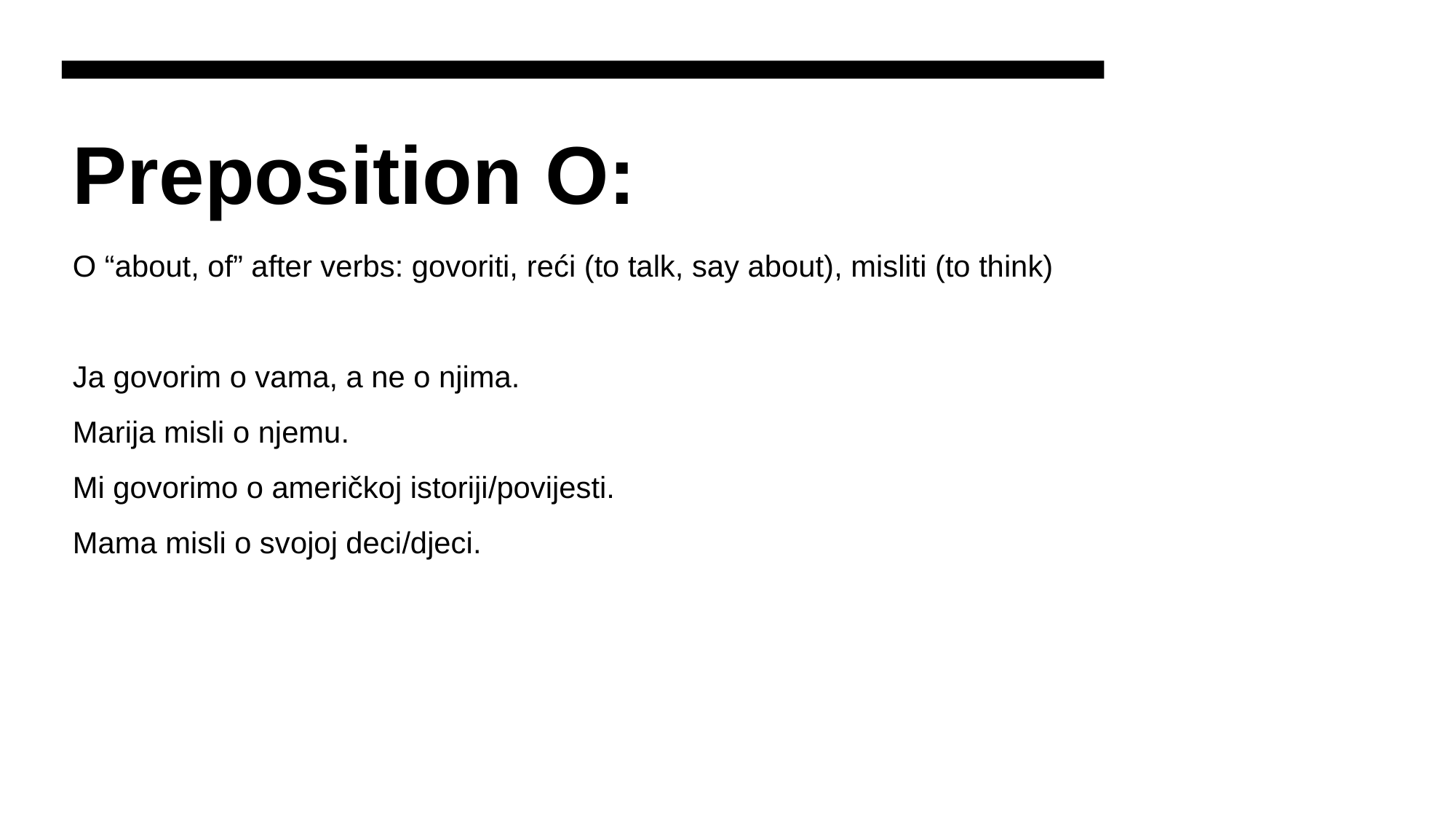

# Preposition O:
O “about, of” after verbs: govoriti, reći (to talk, say about), misliti (to think)

Ja govorim o vama, a ne o njima.
Marija misli o njemu.
Mi govorimo o američkoj istoriji/povijesti.
Mama misli o svojoj deci/djeci.